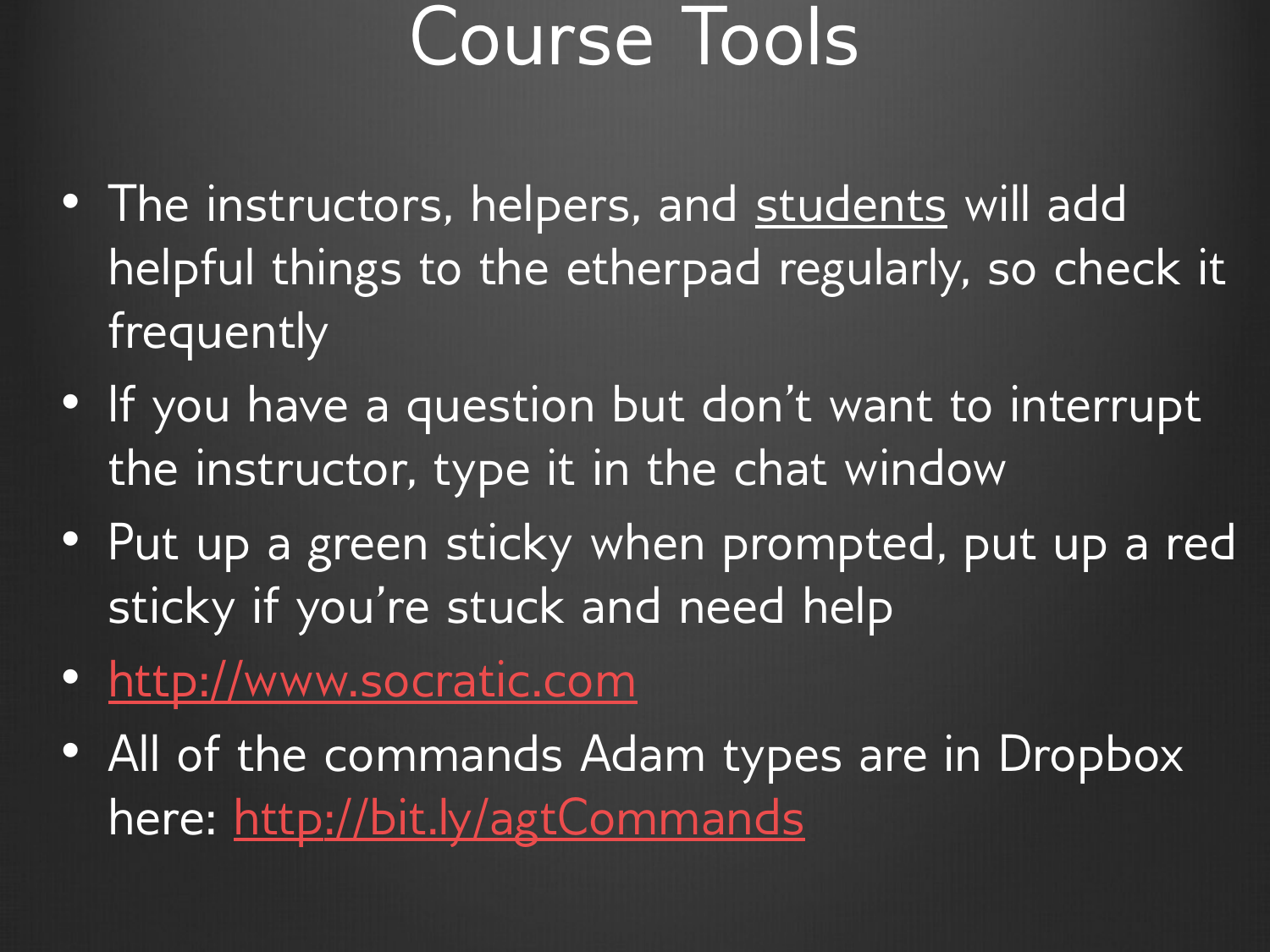

# Course Tools
The instructors, helpers, and students will add helpful things to the etherpad regularly, so check it frequently
If you have a question but don’t want to interrupt the instructor, type it in the chat window
Put up a green sticky when prompted, put up a red sticky if you’re stuck and need help
http://www.socratic.com
All of the commands Adam types are in Dropbox here: http://bit.ly/agtCommands